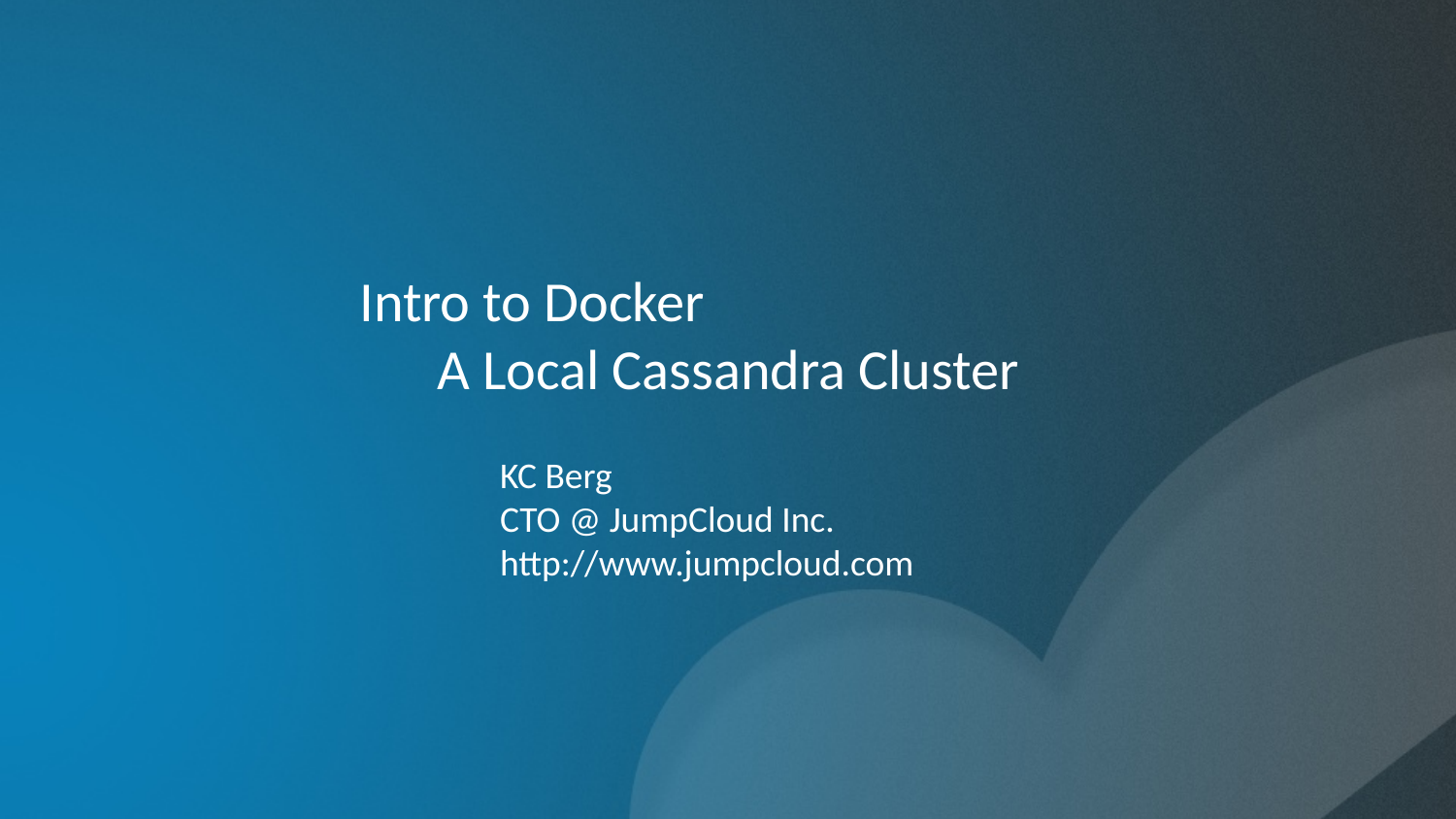

Intro to Docker
A Local Cassandra Cluster
KC Berg
CTO @ JumpCloud Inc.
http://www.jumpcloud.com